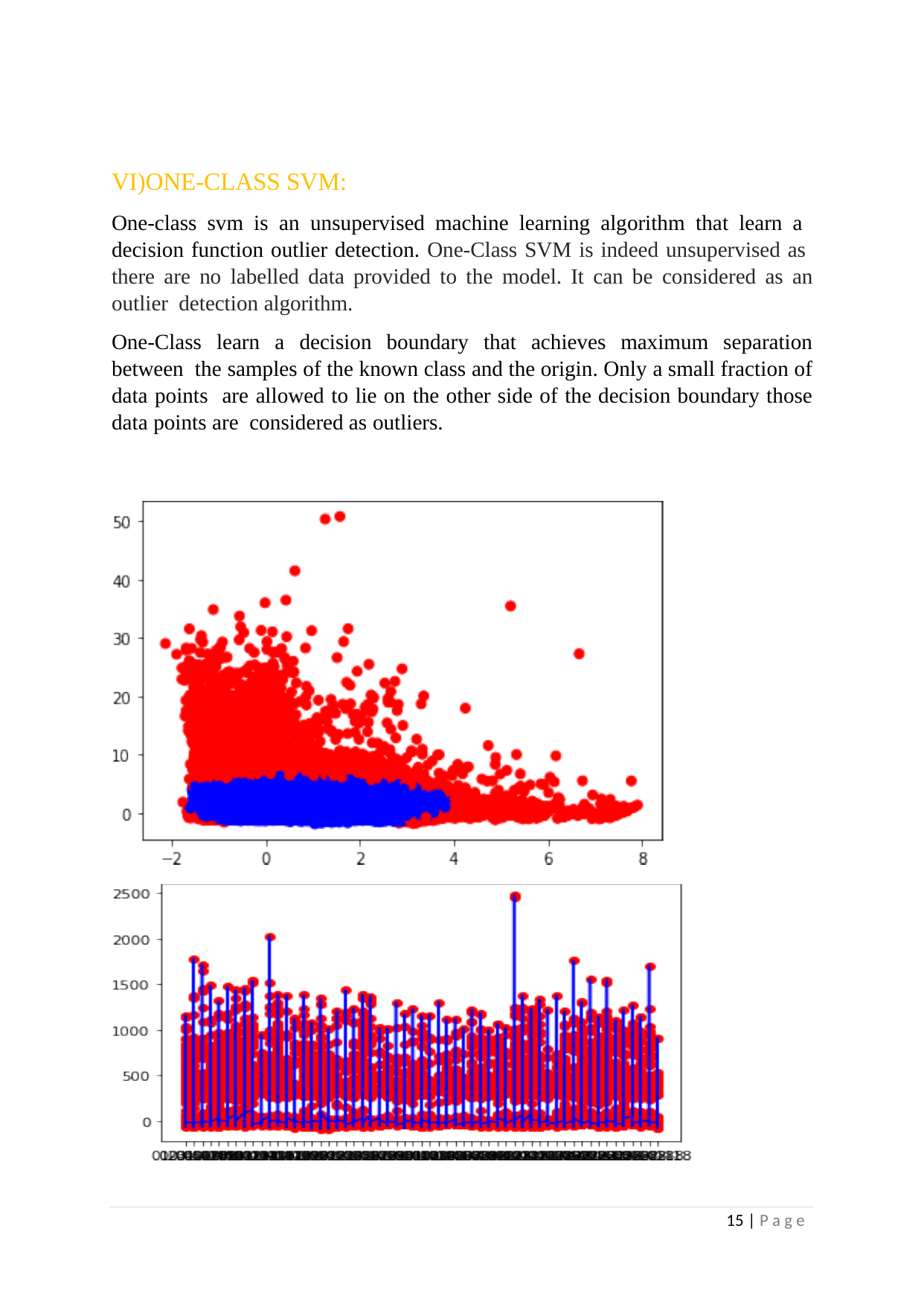

VI)ONE-CLASS SVM:
One-class svm is an unsupervised machine learning algorithm that learn a  decision function outlier detection. One-Class SVM is indeed unsupervised as  there are no labelled data provided to the model. It can be considered as an outlier  detection algorithm.
One-Class learn a decision boundary that achieves maximum separation between  the samples of the known class and the origin. Only a small fraction of data points  are allowed to lie on the other side of the decision boundary those data points are  considered as outliers.

15 | P a g e